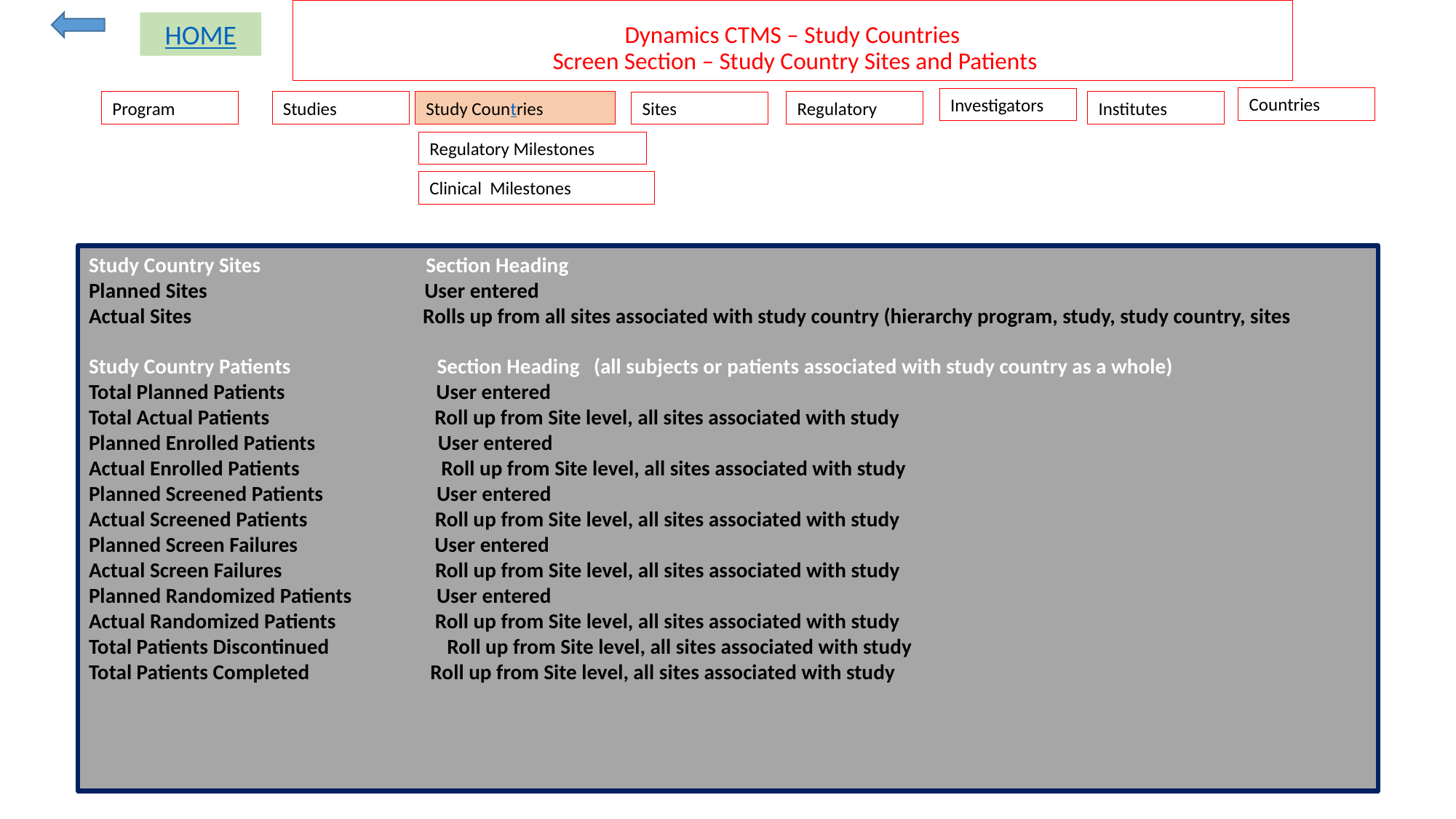

# Dynamics CTMS – Study Countries Screen Section – Study Country Sites and Patients

HOME
Countries
Investigators
Institutes
Regulatory
Program
Studies
Study Countries
Sites
Regulatory Milestones
Clinical  Milestones
Study Country Sites                                   Section Heading
Planned Sites                                              User entered
Actual Sites                                                 Rolls up from all sites associated with study country (hierarchy program, study, study country, sites

Study Country Patients                               Section Heading   (all subjects or patients associated with study country as a whole)
Total Planned Patients                                User entered
Total Actual Patients                                   Roll up from Site level, all sites associated with study
Planned Enrolled Patients                          User entered
Actual Enrolled Patients                              Roll up from Site level, all sites associated with study
Planned Screened Patients                        User entered
Actual Screened Patients                           Roll up from Site level, all sites associated with study
Planned Screen Failures                             User entered
Actual Screen Failures		    Roll up from Site level, all sites associated with study
Planned Randomized Patients                  User entered
Actual Randomized Patients                     Roll up from Site level, all sites associated with study
Total Patients Discontinued                         Roll up from Site level, all sites associated with study
Total Patients Completed	   Roll up from Site level, all sites associated with study

29